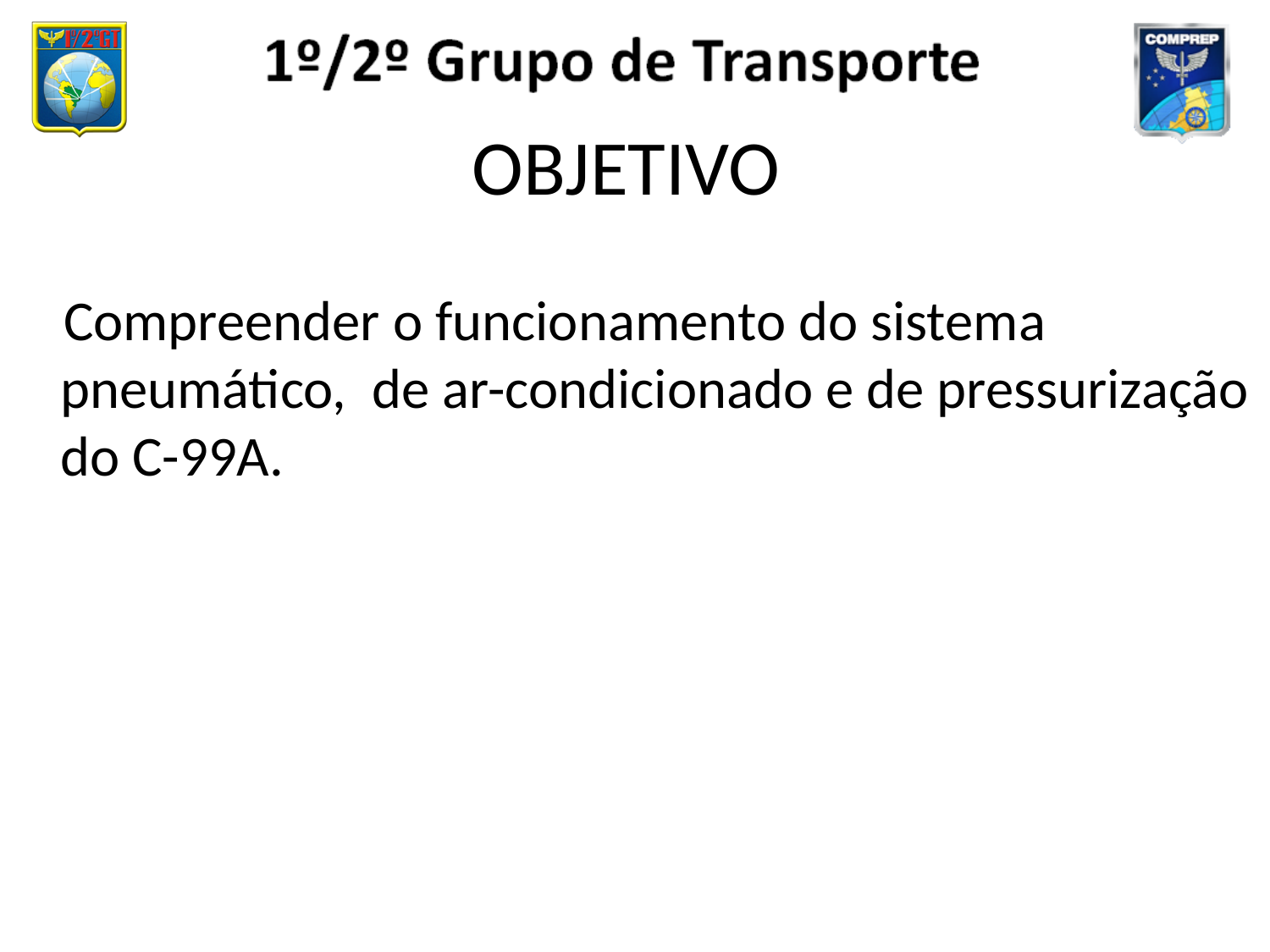

# OBJETIVO
    Compreender o funcionamento do sistema pneumático,  de ar-condicionado e de pressurização do C-99A.